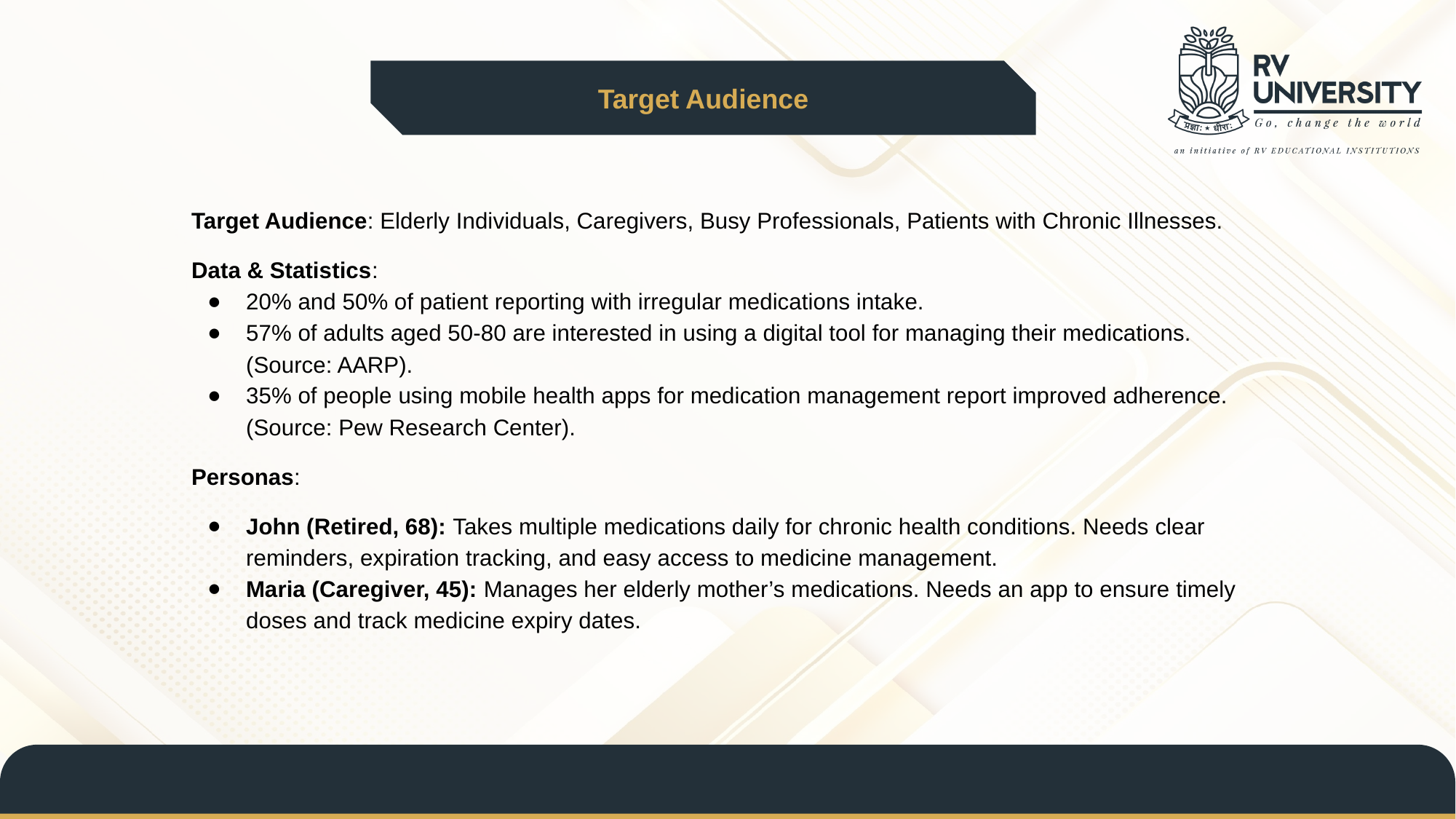

Target Audience
Target Audience: Elderly Individuals, Caregivers, Busy Professionals, Patients with Chronic Illnesses.
Data & Statistics:
20% and 50% of patient reporting with irregular medications intake.
57% of adults aged 50-80 are interested in using a digital tool for managing their medications. (Source: AARP).
35% of people using mobile health apps for medication management report improved adherence. (Source: Pew Research Center).
Personas:
John (Retired, 68): Takes multiple medications daily for chronic health conditions. Needs clear reminders, expiration tracking, and easy access to medicine management.
Maria (Caregiver, 45): Manages her elderly mother’s medications. Needs an app to ensure timely doses and track medicine expiry dates.